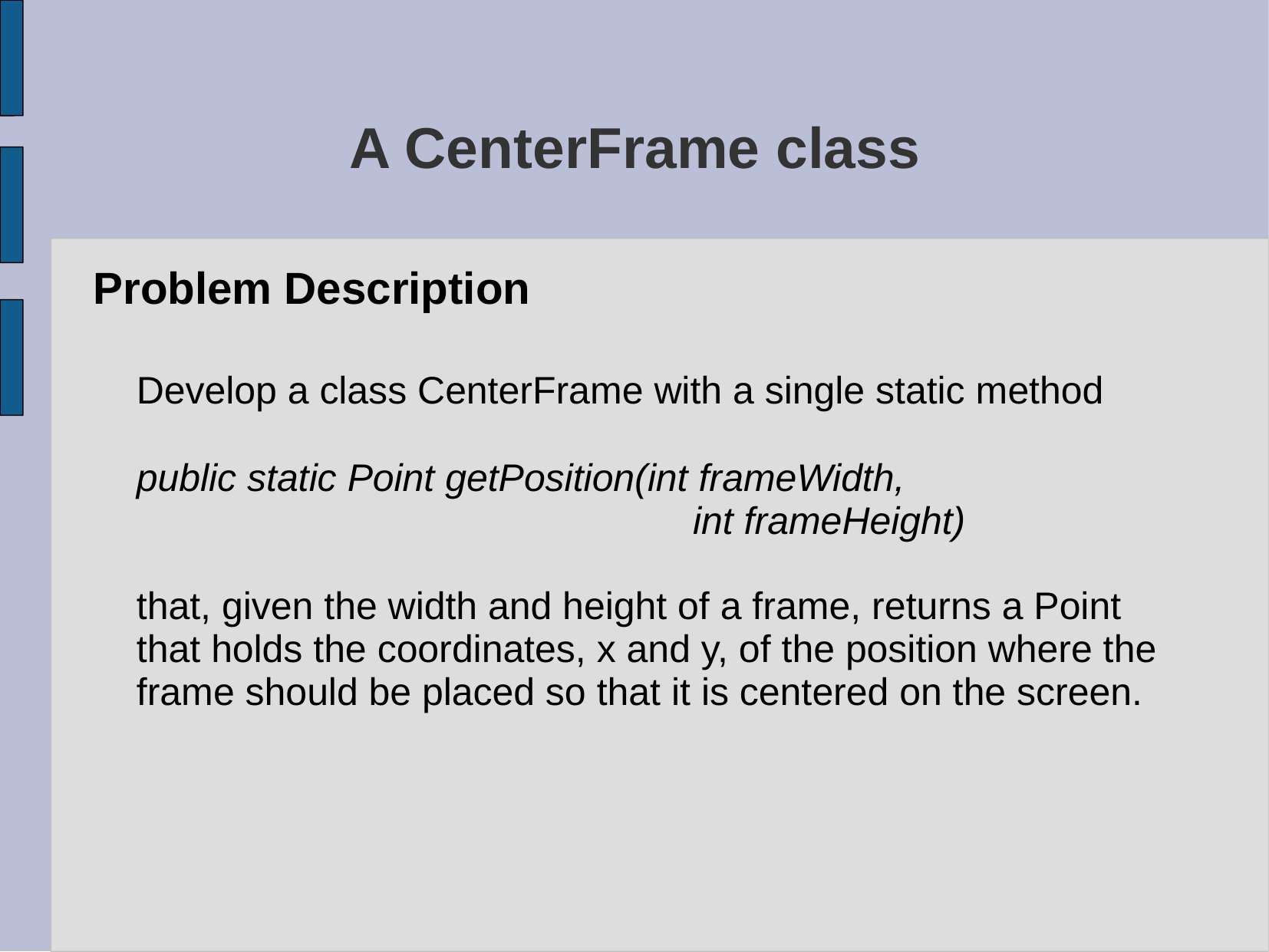

# A CenterFrame class
Problem Description

	Develop a class CenterFrame with a single static method
	public static Point getPosition(int frameWidth,
                                                    int frameHeight)

	that, given the width and height of a frame, returns a Point that holds the coordinates, x and y, of the position where the frame should be placed so that it is centered on the screen.